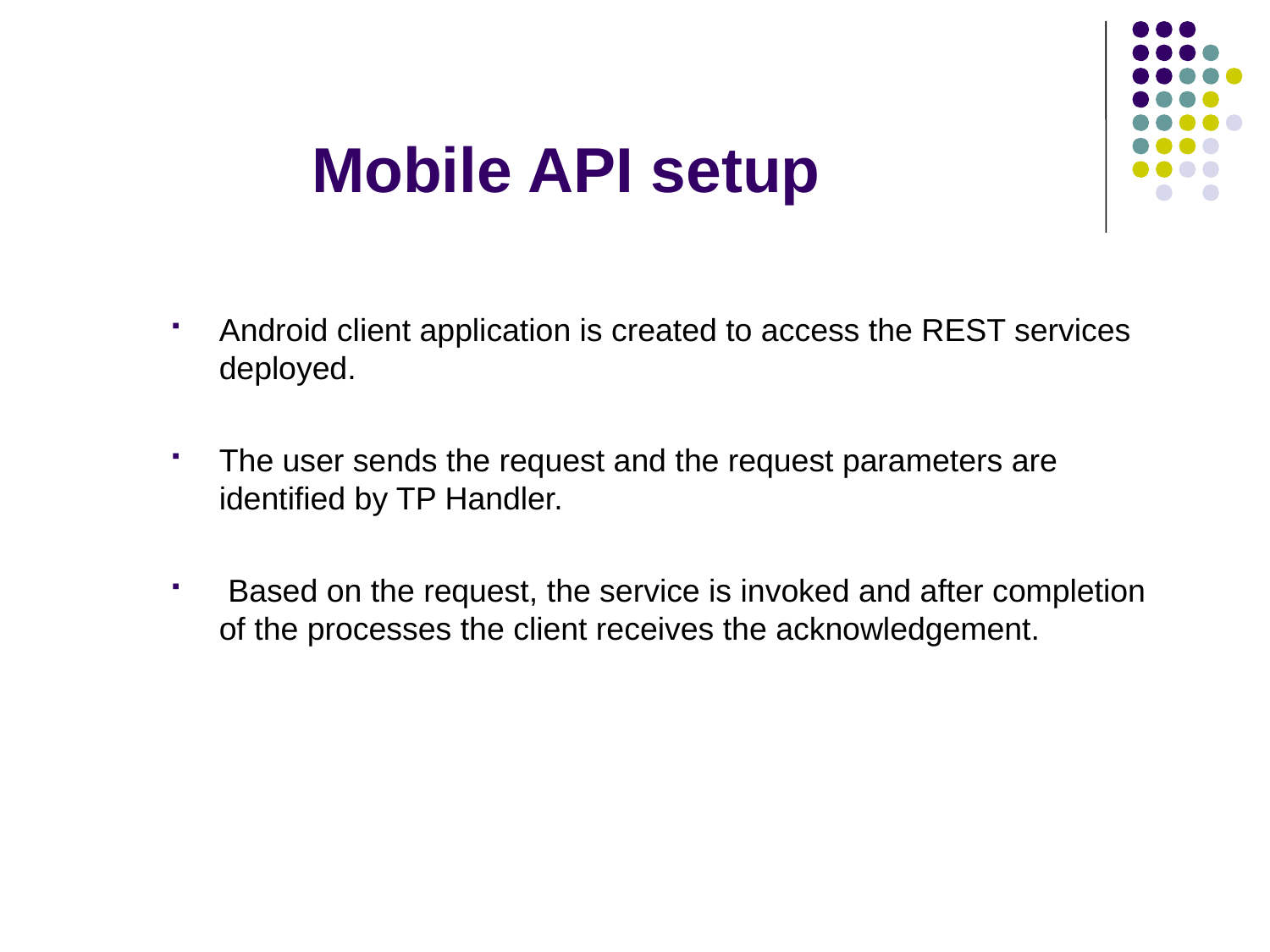

# Mobile API setup

Android client application is created to access the REST services deployed.

The user sends the request and the request parameters are identified by TP Handler.

 Based on the request, the service is invoked and after completion of the processes the client receives the acknowledgement.